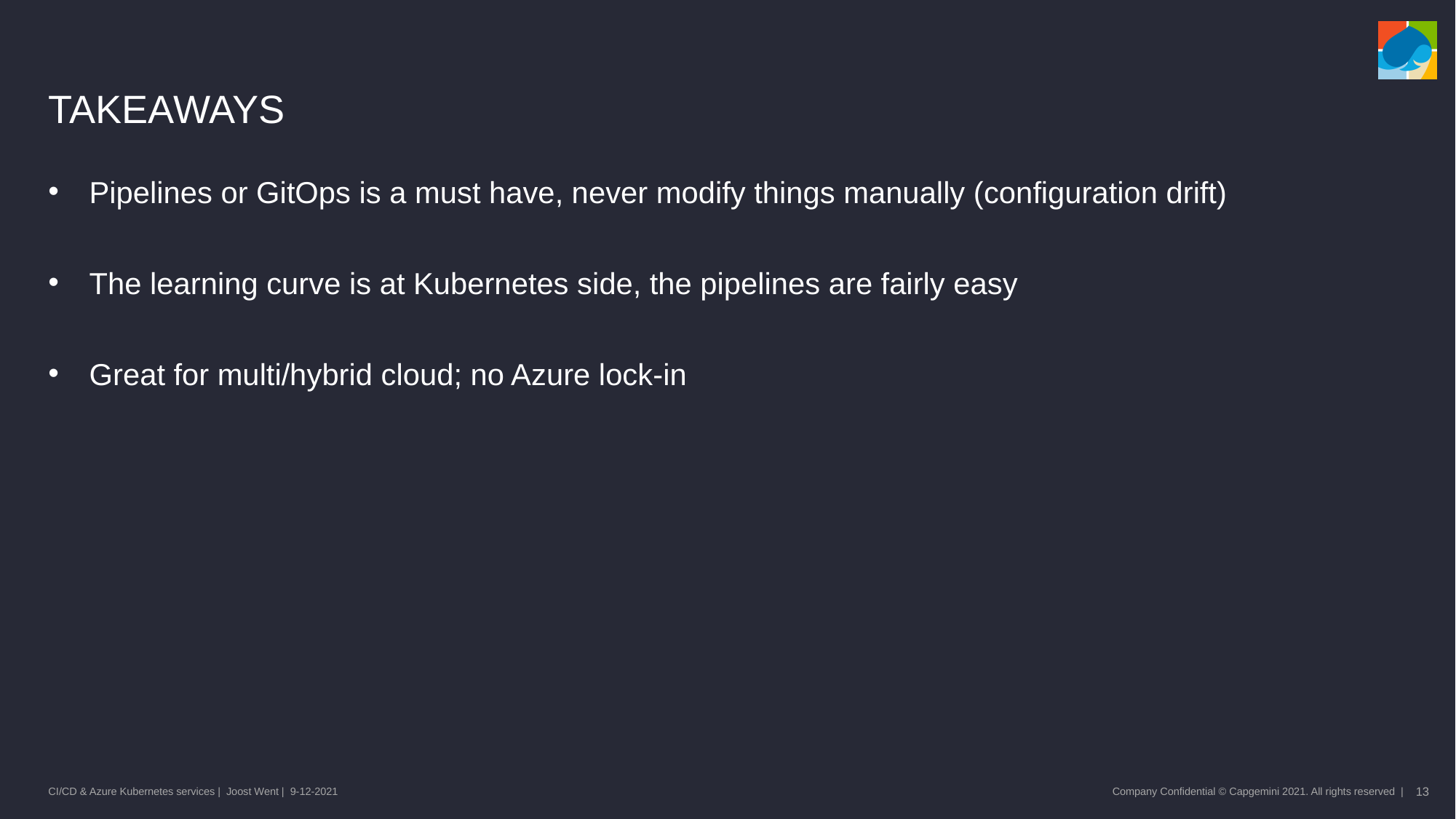

# Takeaways
Pipelines or GitOps is a must have, never modify things manually (configuration drift)

The learning curve is at Kubernetes side, the pipelines are fairly easy

Great for multi/hybrid cloud; no Azure lock-in